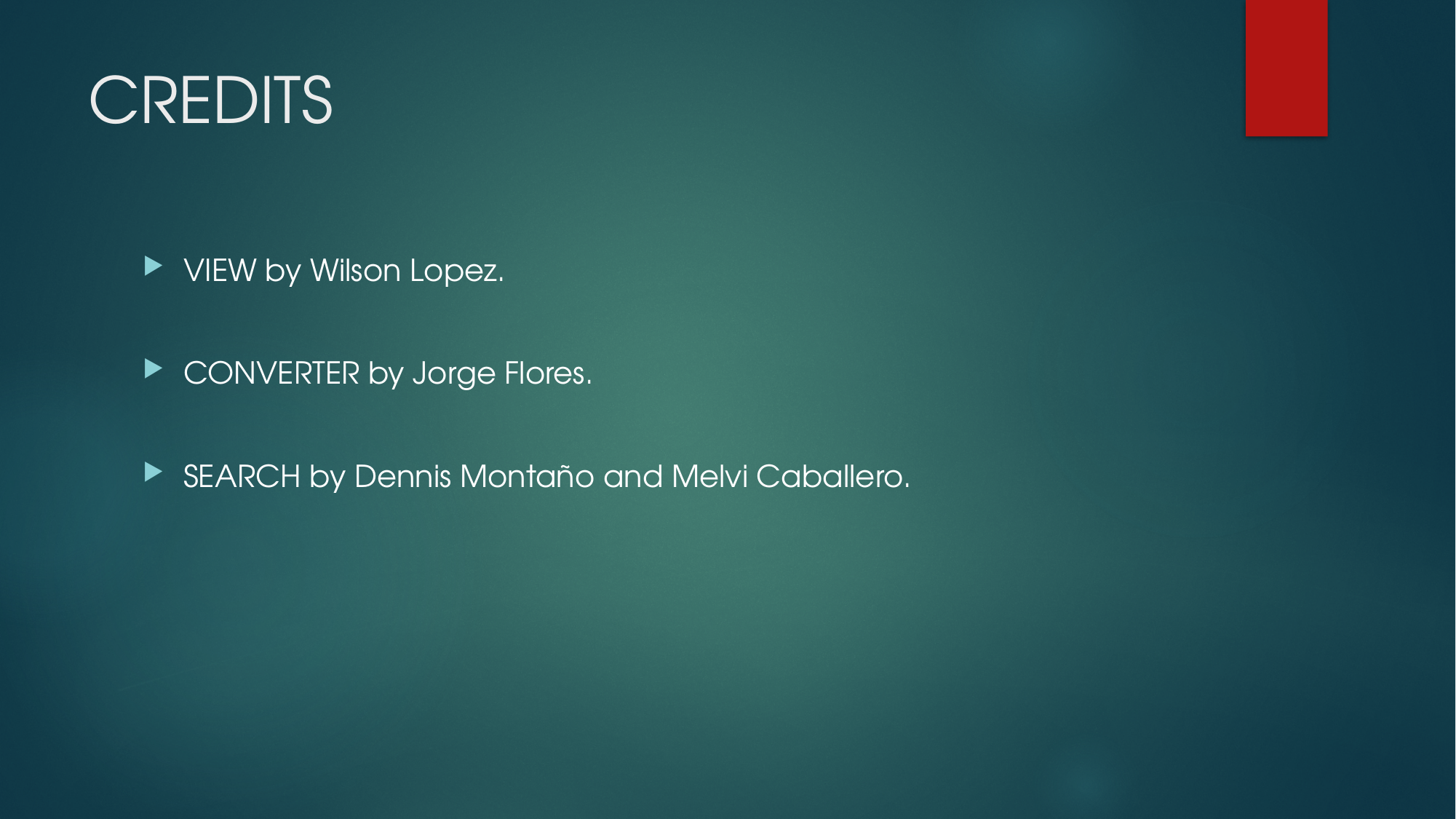

# CREDITS
VIEW by Wilson Lopez.

CONVERTER by Jorge Flores.

SEARCH by Dennis Montaño and Melvi Caballero.